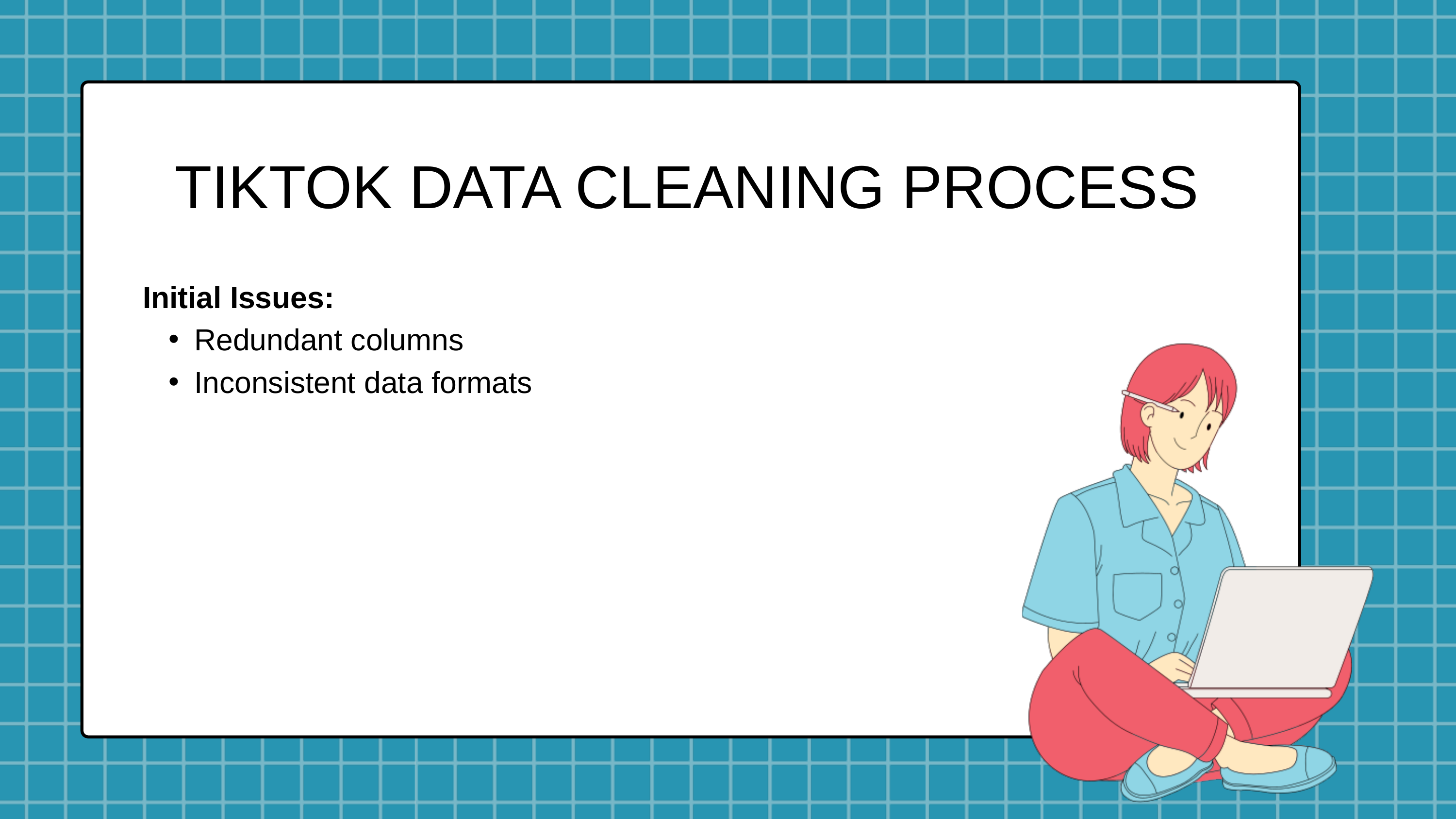

TIKTOK DATA CLEANING PROCESS
Initial Issues:
Redundant columns
Inconsistent data formats